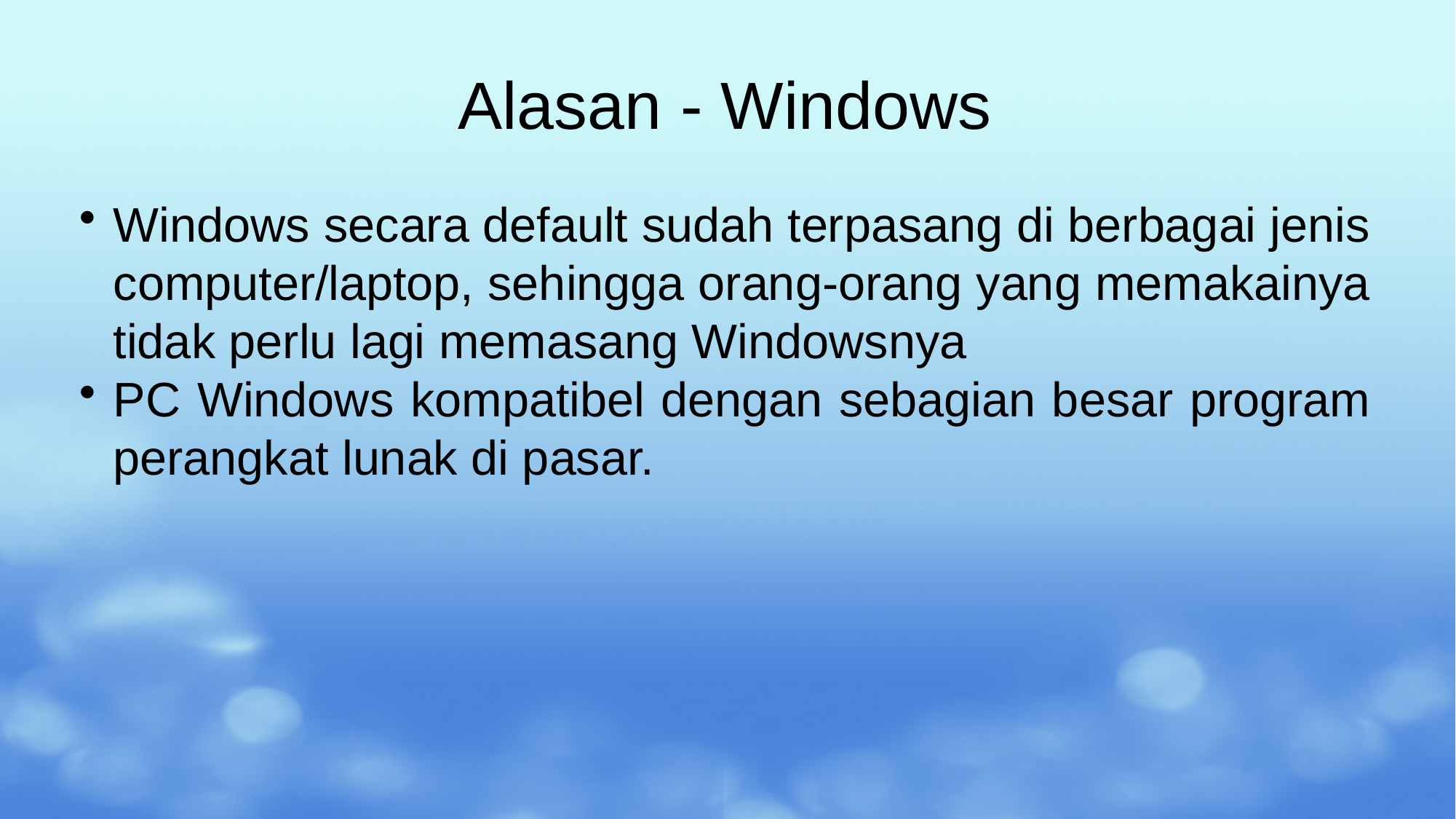

# Alasan - Windows
Windows secara default sudah terpasang di berbagai jenis computer/laptop, sehingga orang-orang yang memakainya tidak perlu lagi memasang Windowsnya
PC Windows kompatibel dengan sebagian besar program perangkat lunak di pasar.